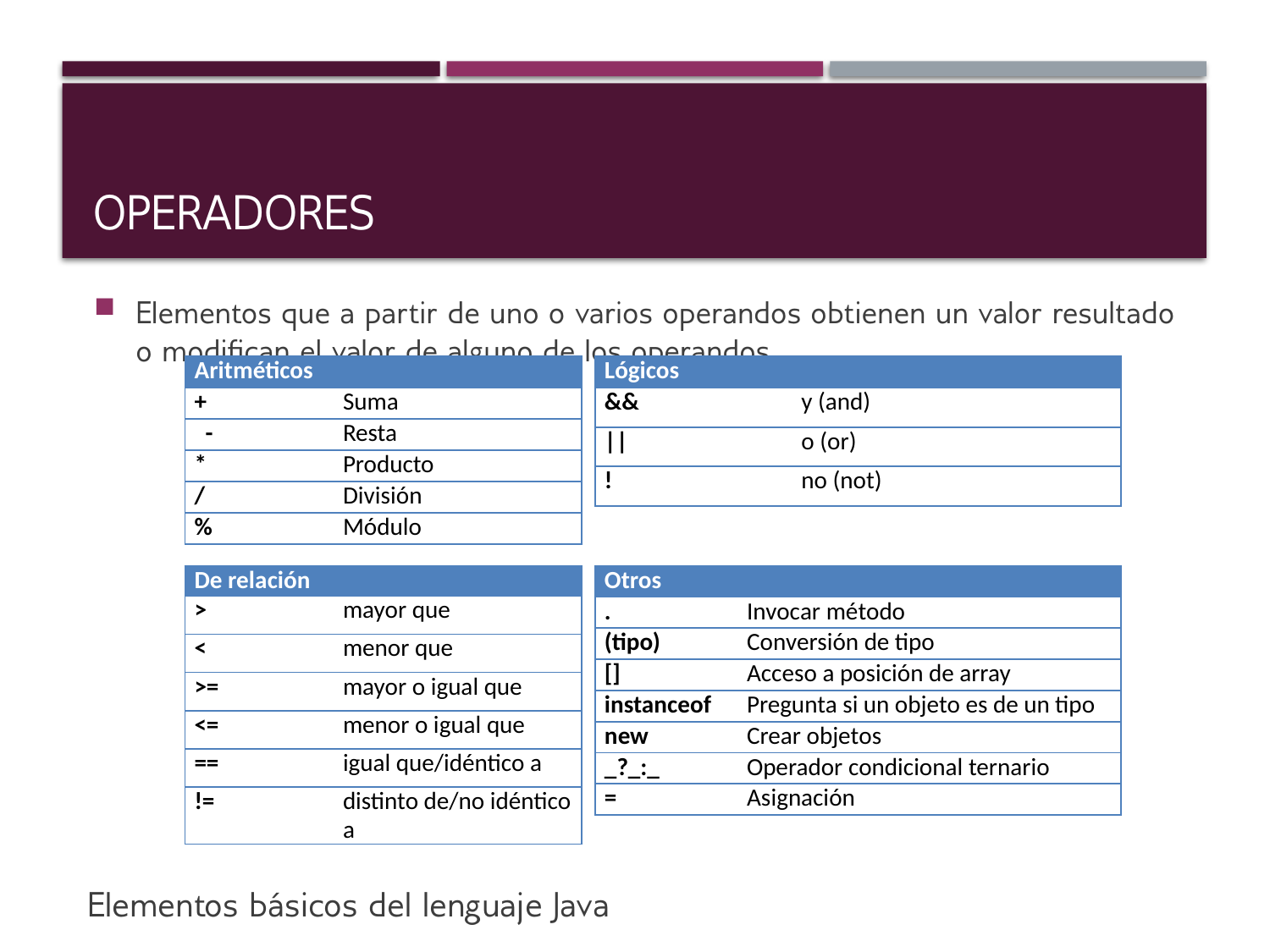

# Operadores
Elementos que a partir de uno o varios operandos obtienen un valor resultado o modifican el valor de alguno de los operandos.

| Aritméticos |  |
| --- | --- |
| + | Suma |
| - | Resta |
| \* | Producto |
| / | División |
| % | Módulo |
| Lógicos |  |
| --- | --- |
| && | y (and) |
| || | o (or) |
| ! | no (not) |
| De relación |  |
| --- | --- |
| > | mayor que |
| < | menor que |
| >= | mayor o igual que |
| <= | menor o igual que |
| == | igual que/idéntico a |
| != | distinto de/no idéntico a |
| Otros |  |
| --- | --- |
| . | Invocar método |
| (tipo) | Conversión de tipo |
| [] | Acceso a posición de array |
| instanceof | Pregunta si un objeto es de un tipo |
| new | Crear objetos |
| \_?\_:\_ | Operador condicional ternario |
| = | Asignación |